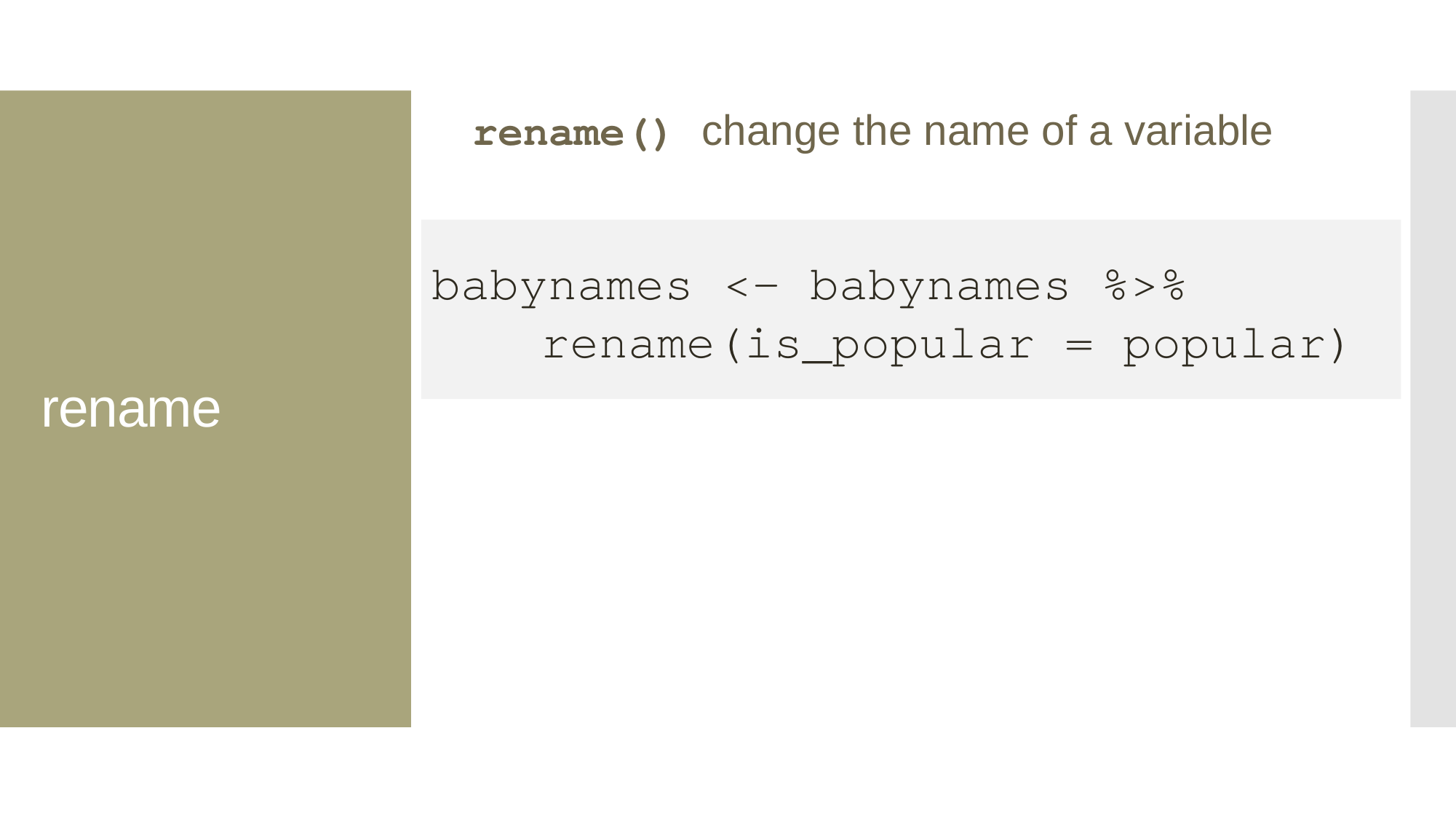

rename() change the name of a variable

# rename
babynames <- babynames %>%
	rename(is_popular = popular)